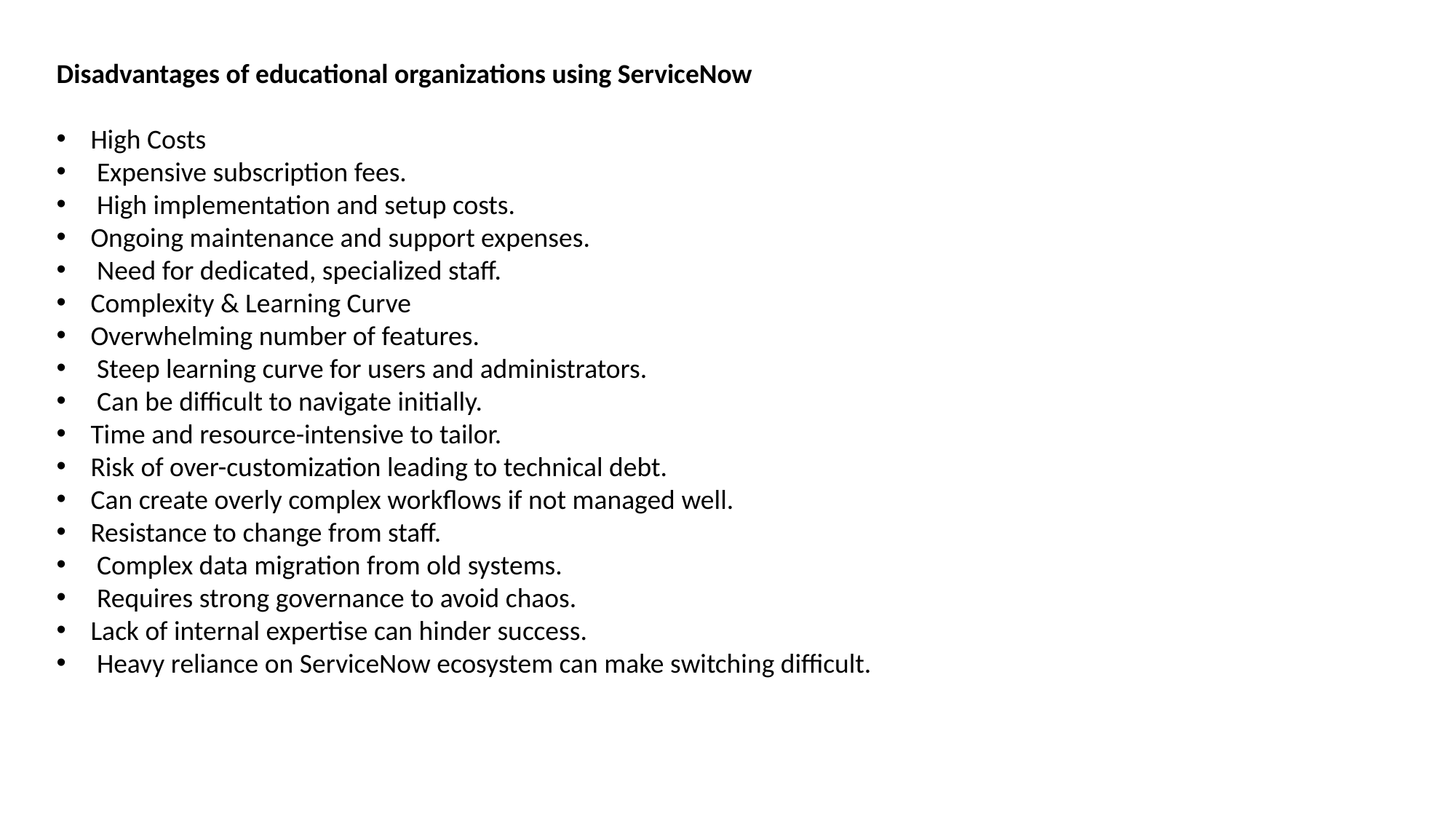

Disadvantages of educational organizations using ServiceNow

High Costs
 Expensive subscription fees.
 High implementation and setup costs.
Ongoing maintenance and support expenses.
 Need for dedicated, specialized staff.
Complexity & Learning Curve
Overwhelming number of features.
 Steep learning curve for users and administrators.
 Can be difficult to navigate initially.
Time and resource-intensive to tailor.
Risk of over-customization leading to technical debt.
Can create overly complex workflows if not managed well.
Resistance to change from staff.
 Complex data migration from old systems.
 Requires strong governance to avoid chaos.
Lack of internal expertise can hinder success.
 Heavy reliance on ServiceNow ecosystem can make switching difficult.